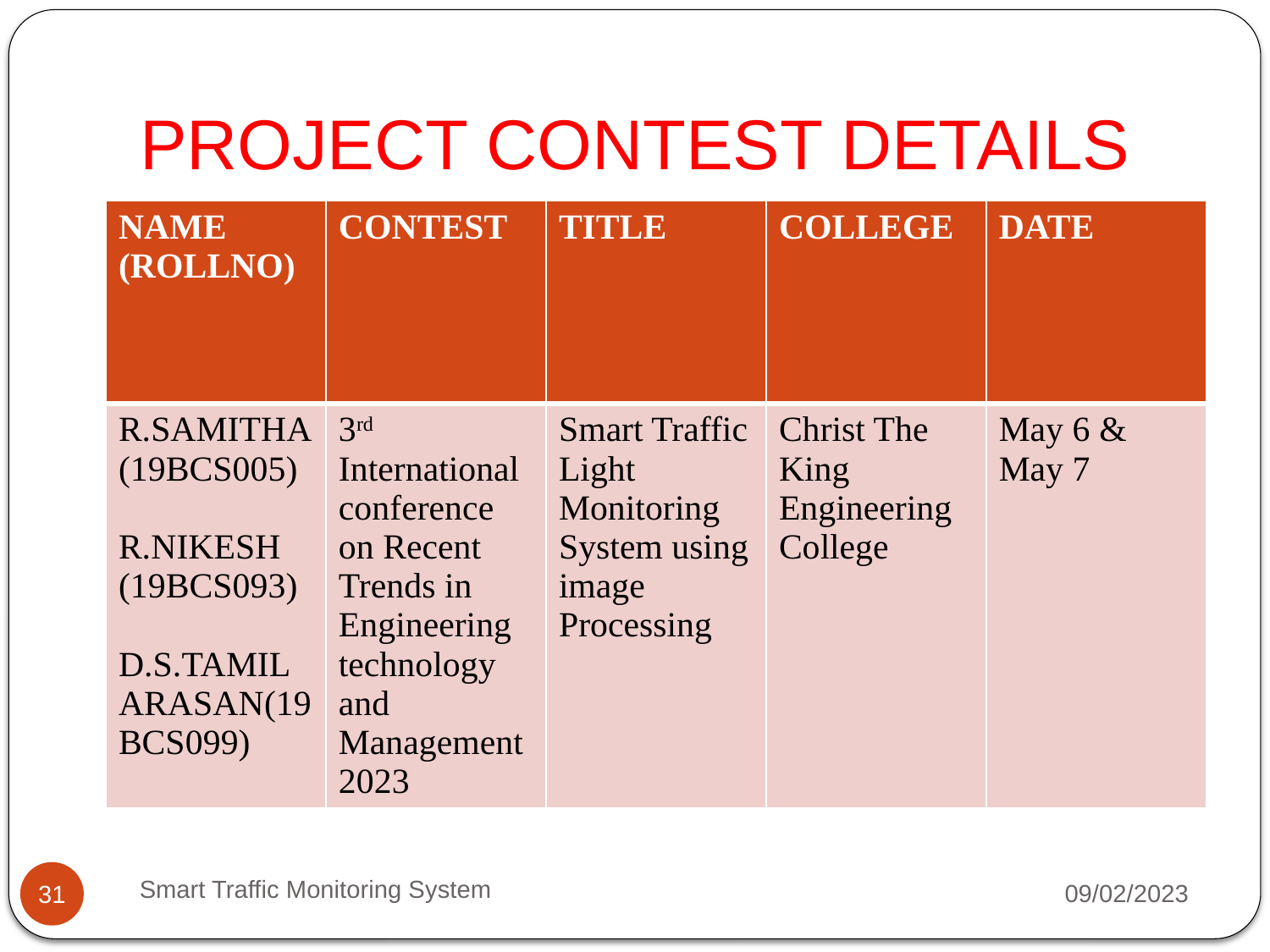

# PROJECT CONTEST DETAILS
| NAME (ROLLNO) | CONTEST | TITLE | COLLEGE | DATE |
| --- | --- | --- | --- | --- |
| R.SAMITHA(19BCS005) R.NIKESH (19BCS093) D.S.TAMILARASAN(19BCS099) | 3rd International conference on Recent Trends in Engineering technology and Management 2023 | Smart Traffic Light Monitoring System using image Processing | Christ The King Engineering College | May 6 & May 7 |
Smart Traffic Monitoring System
09/02/2023
31